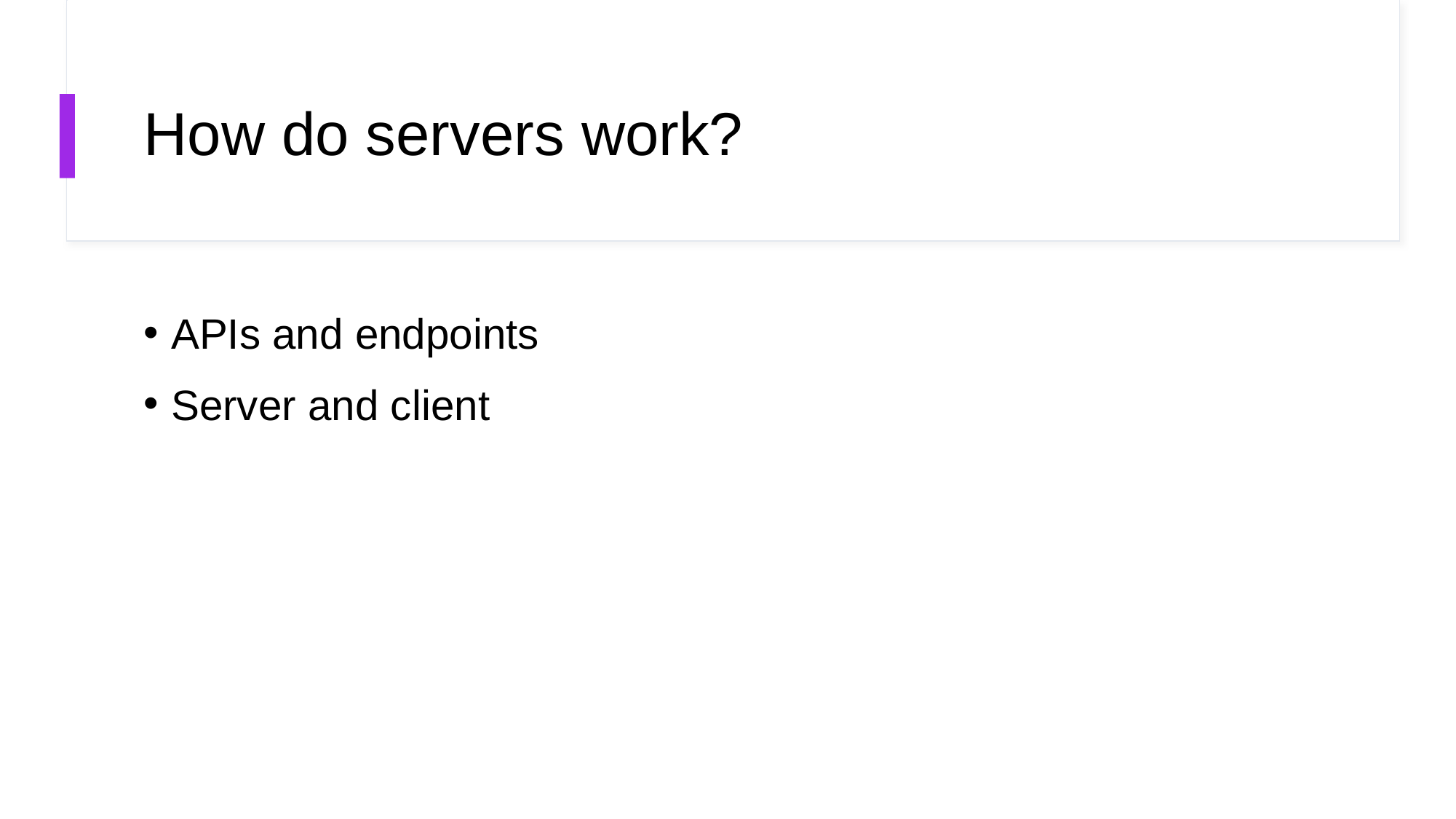

# How do servers work?
APIs and endpoints
Server and client